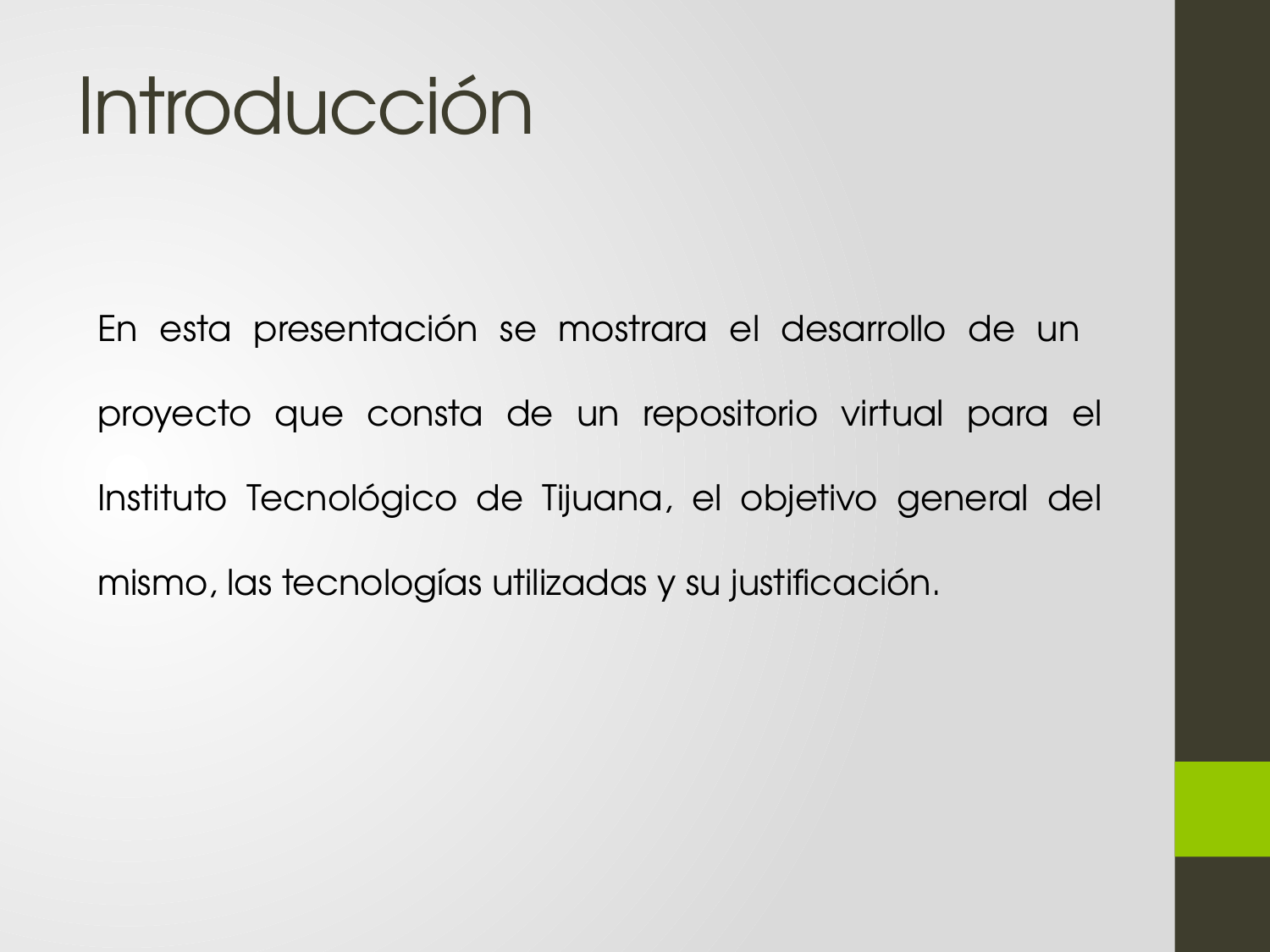

# Introducción

En esta presentación se mostrara el desarrollo de un  proyecto que consta de un repositorio virtual para el Instituto Tecnológico de Tijuana, el objetivo general del mismo, las tecnologías utilizadas y su justificación.